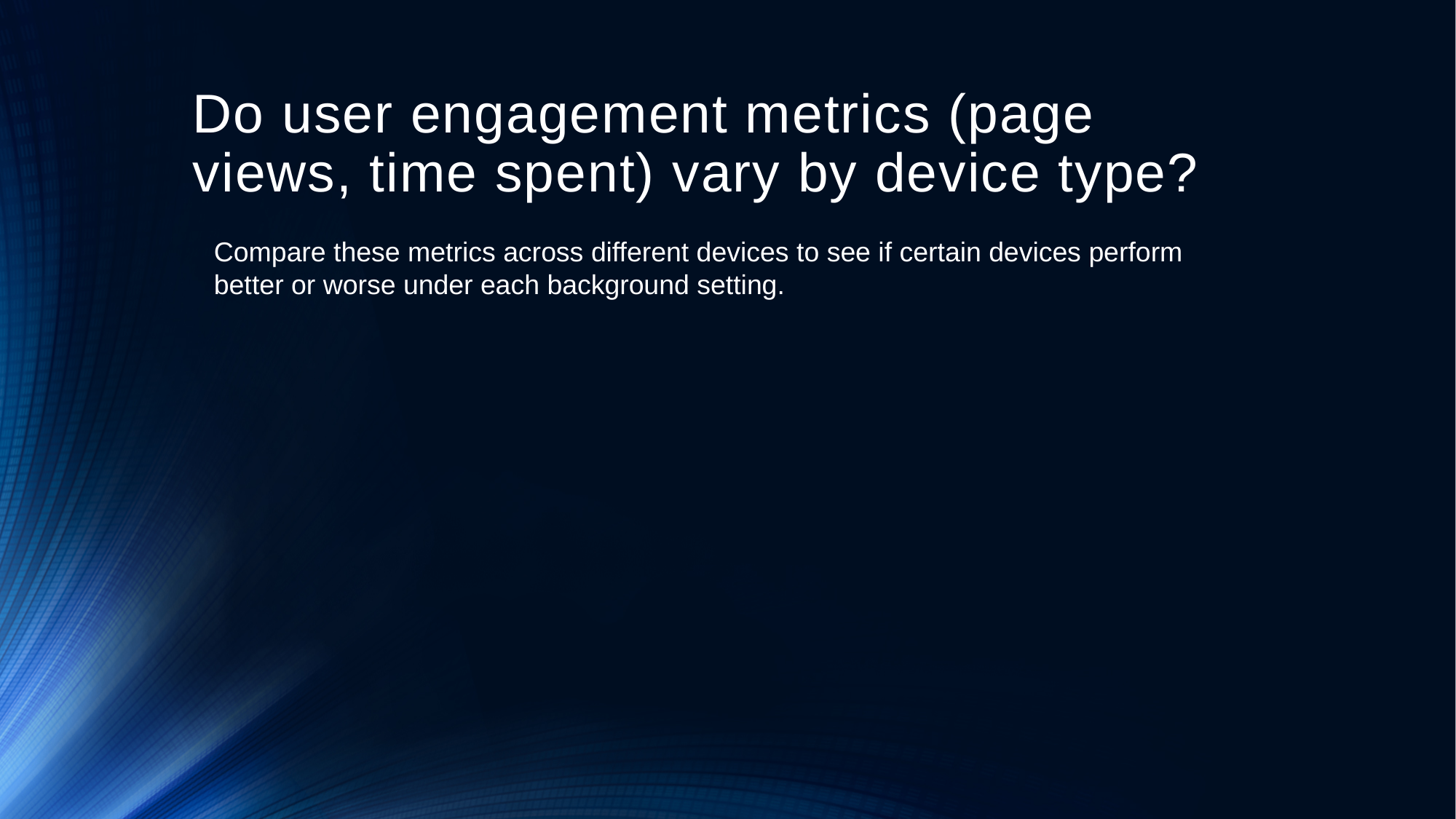

# Do user engagement metrics (page views, time spent) vary by device type?
Compare these metrics across different devices to see if certain devices perform better or worse under each background setting.